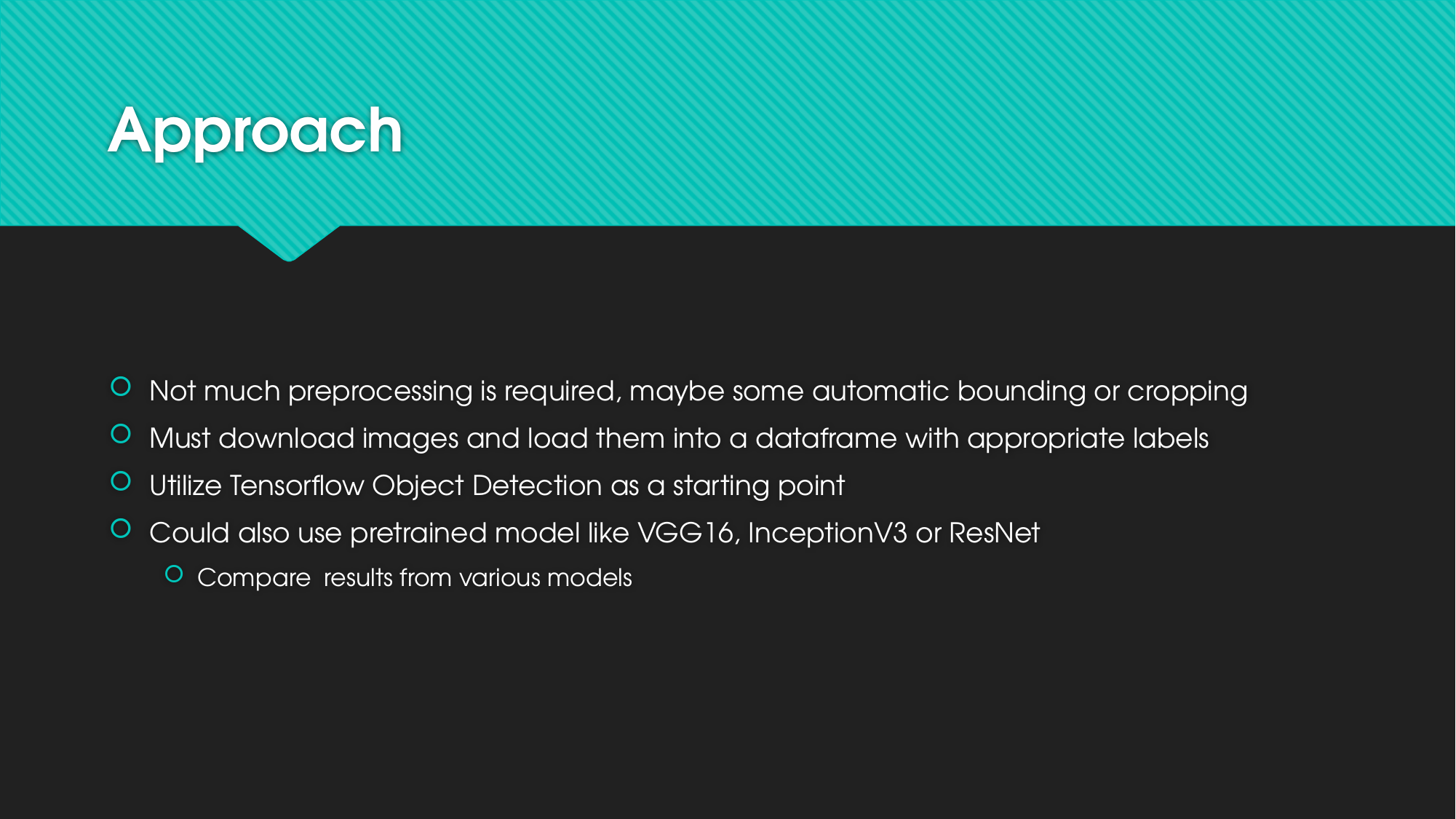

# Approach
Not much preprocessing is required, maybe some automatic bounding or cropping
Must download images and load them into a dataframe with appropriate labels
Utilize Tensorflow Object Detection as a starting point
Could also use pretrained model like VGG16, InceptionV3 or ResNet
Compare  results from various models